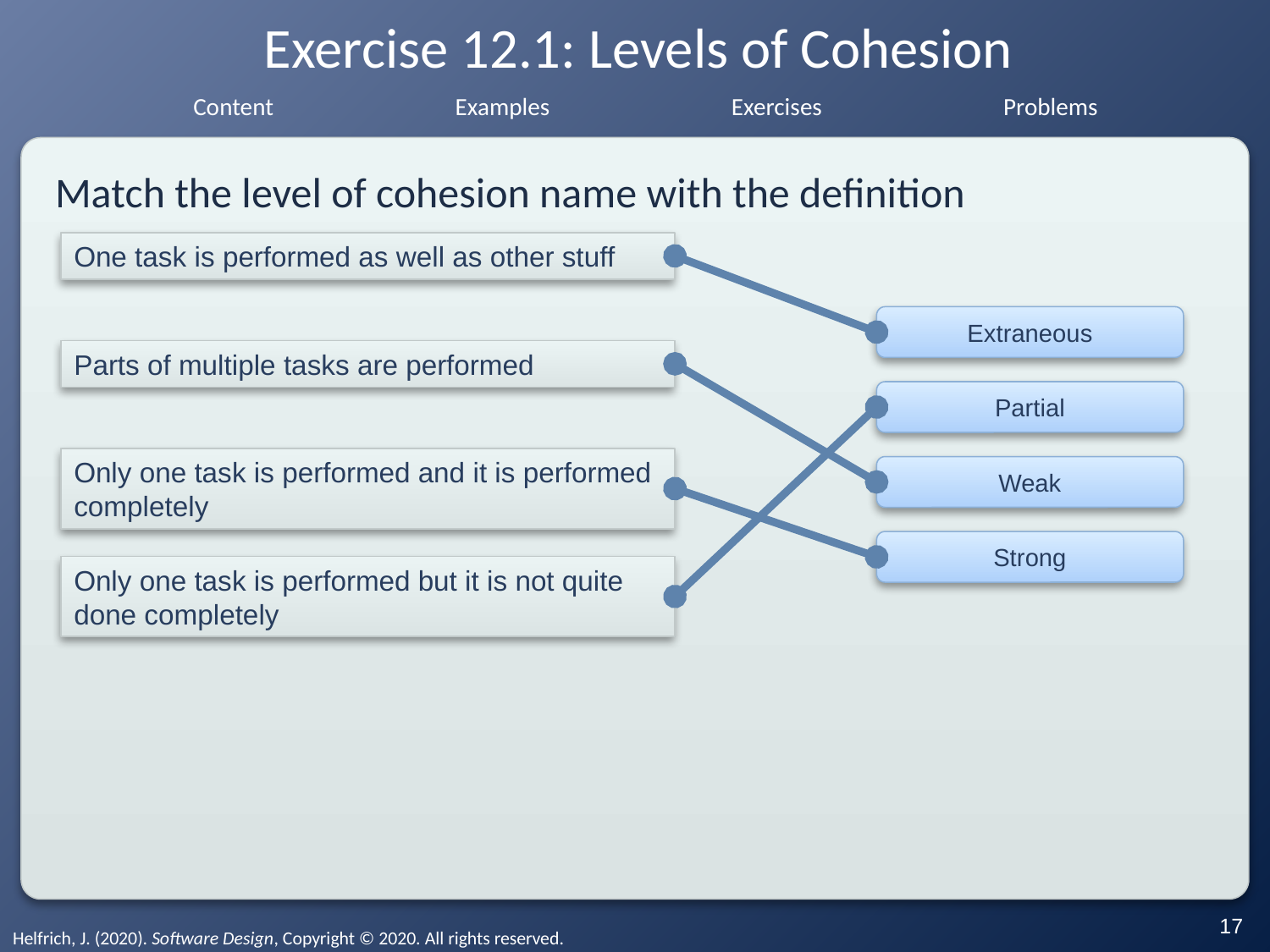

# Exercise 12.1: Levels of Cohesion
Match the level of cohesion name with the definition
One task is performed as well as other stuff
Extraneous
Parts of multiple tasks are performed
Partial
Only one task is performed and it is performed completely
Weak
Strong
Only one task is performed but it is not quite done completely

17